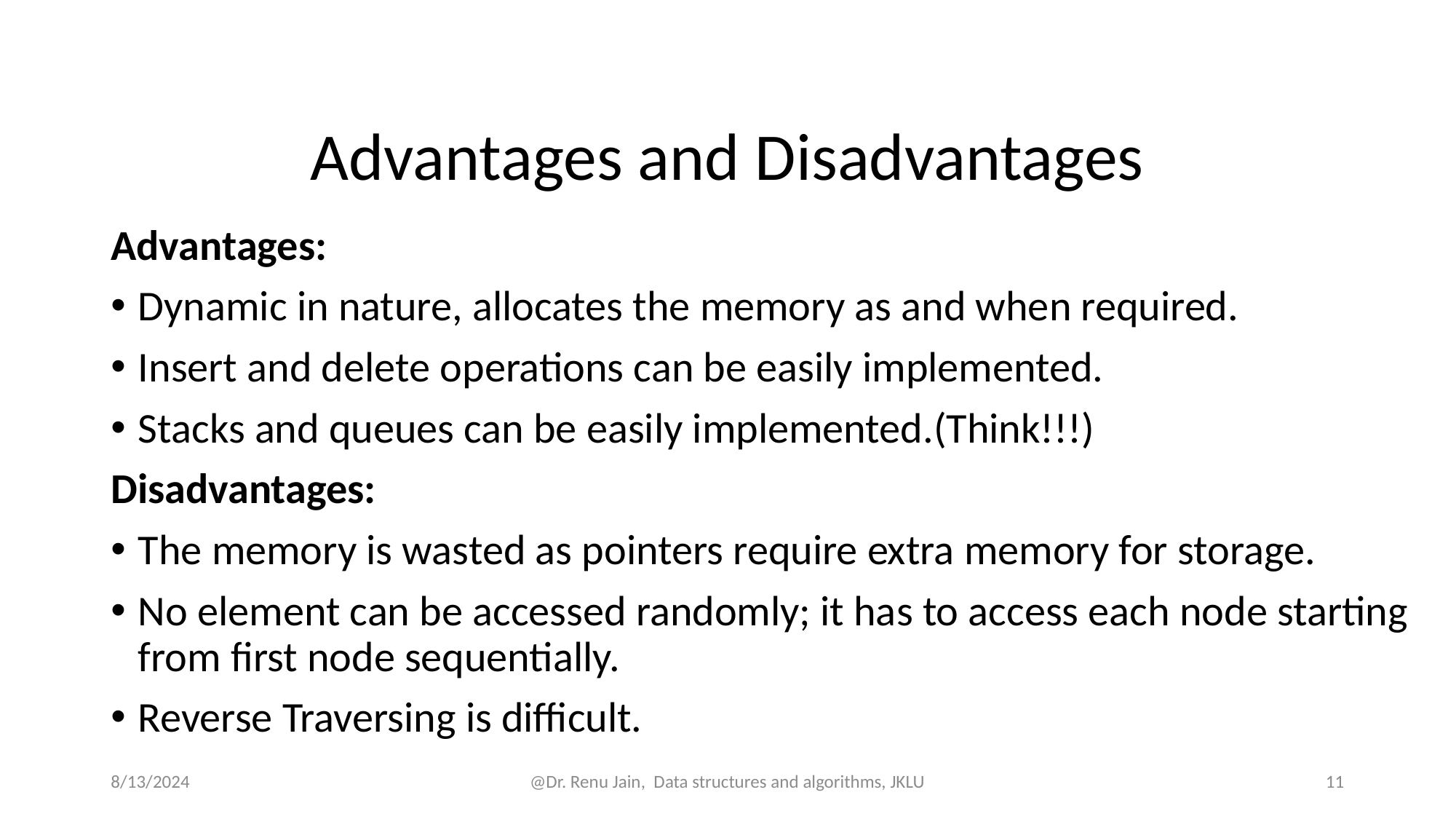

# Advantages and Disadvantages
Advantages:
Dynamic in nature, allocates the memory as and when required.
Insert and delete operations can be easily implemented.
Stacks and queues can be easily implemented.(Think!!!)
Disadvantages:
The memory is wasted as pointers require extra memory for storage.
No element can be accessed randomly; it has to access each node starting from first node sequentially.
Reverse Traversing is difficult.
8/13/2024
@Dr. Renu Jain,  Data structures and algorithms, JKLU
11